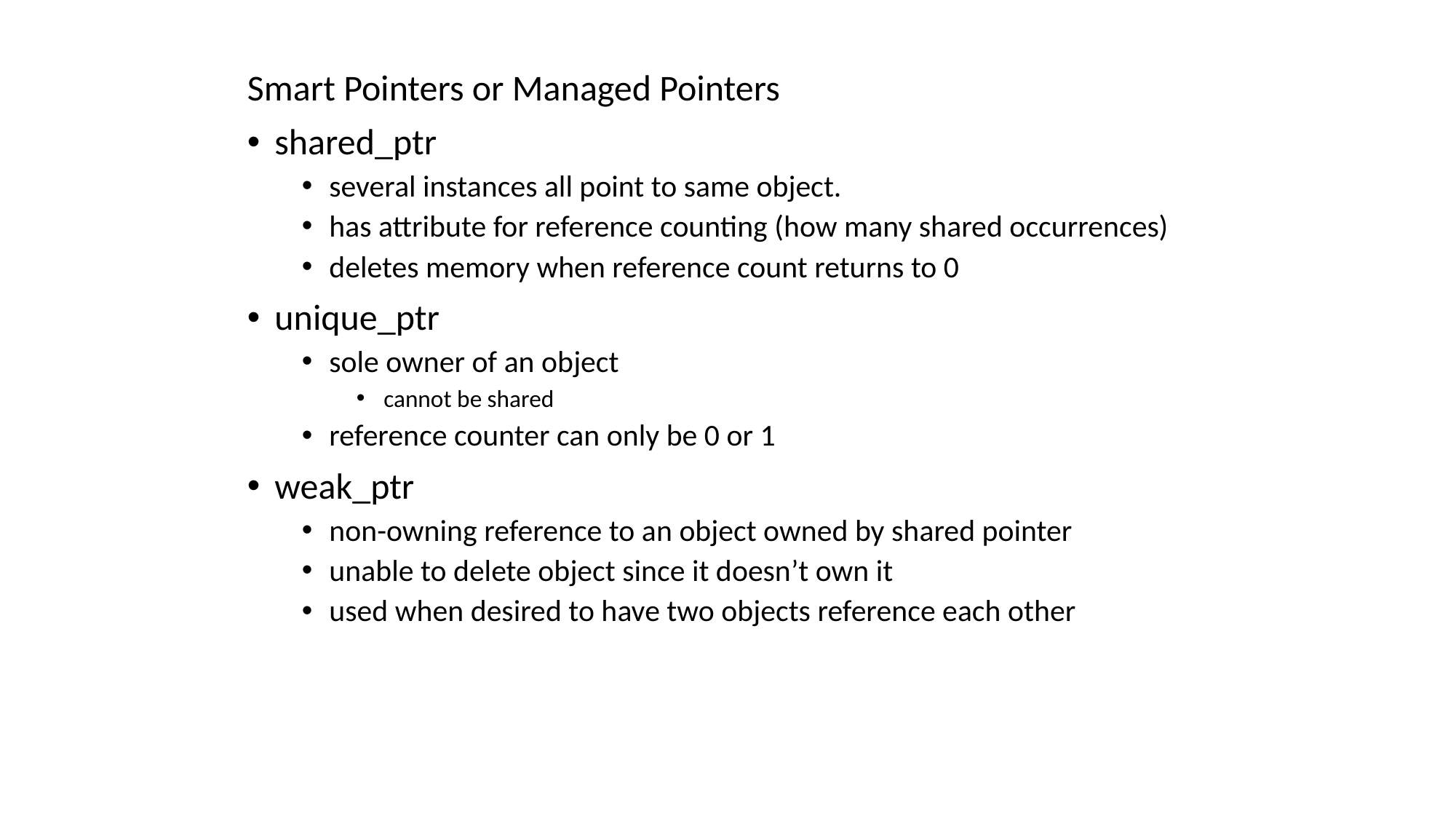

Smart Pointers or Managed Pointers
shared_ptr
several instances all point to same object.
has attribute for reference counting (how many shared occurrences)
deletes memory when reference count returns to 0
unique_ptr
sole owner of an object
cannot be shared
reference counter can only be 0 or 1
weak_ptr
non-owning reference to an object owned by shared pointer
unable to delete object since it doesn’t own it
used when desired to have two objects reference each other